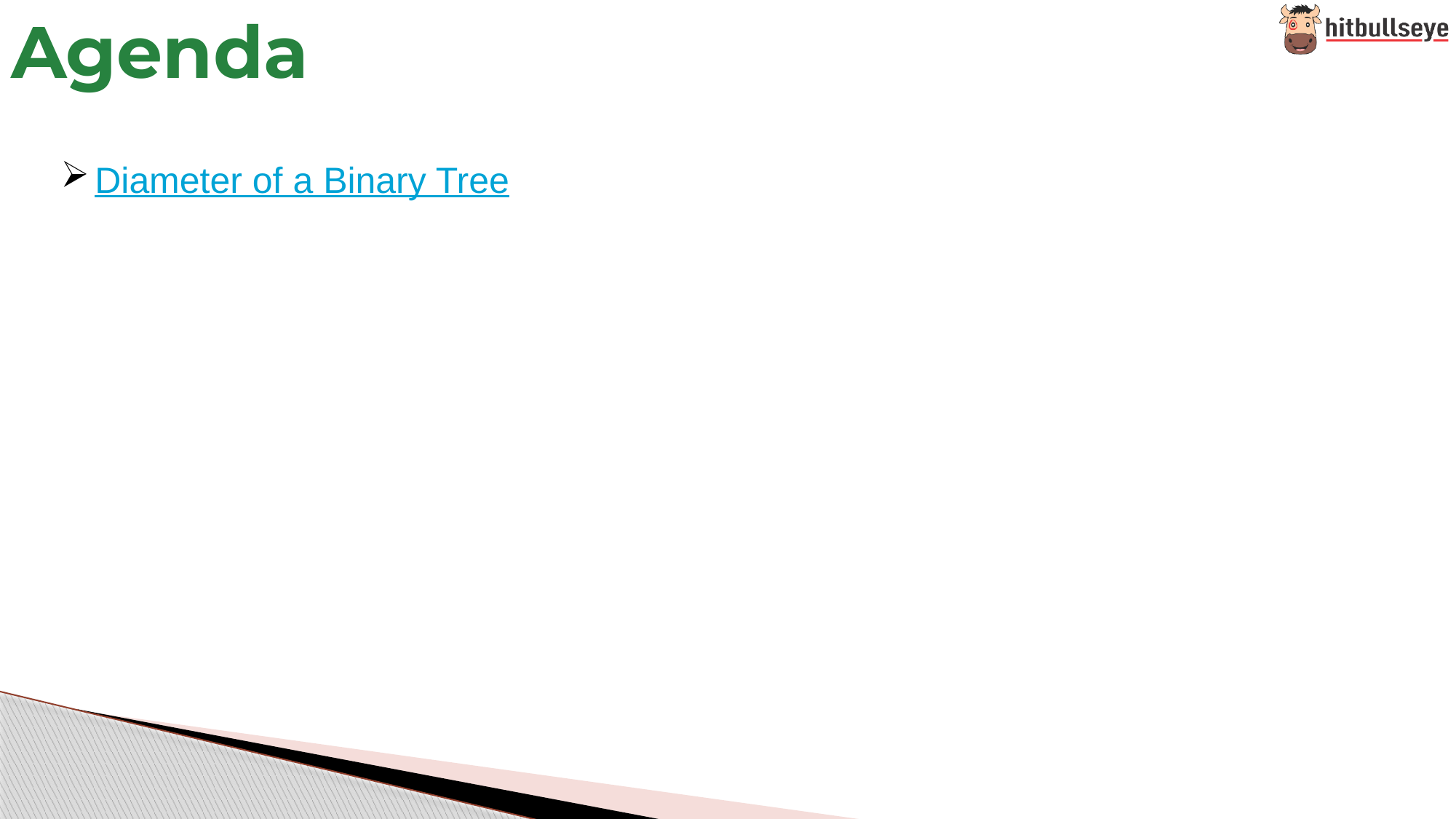

# Agenda
Diameter of a Binary Tree